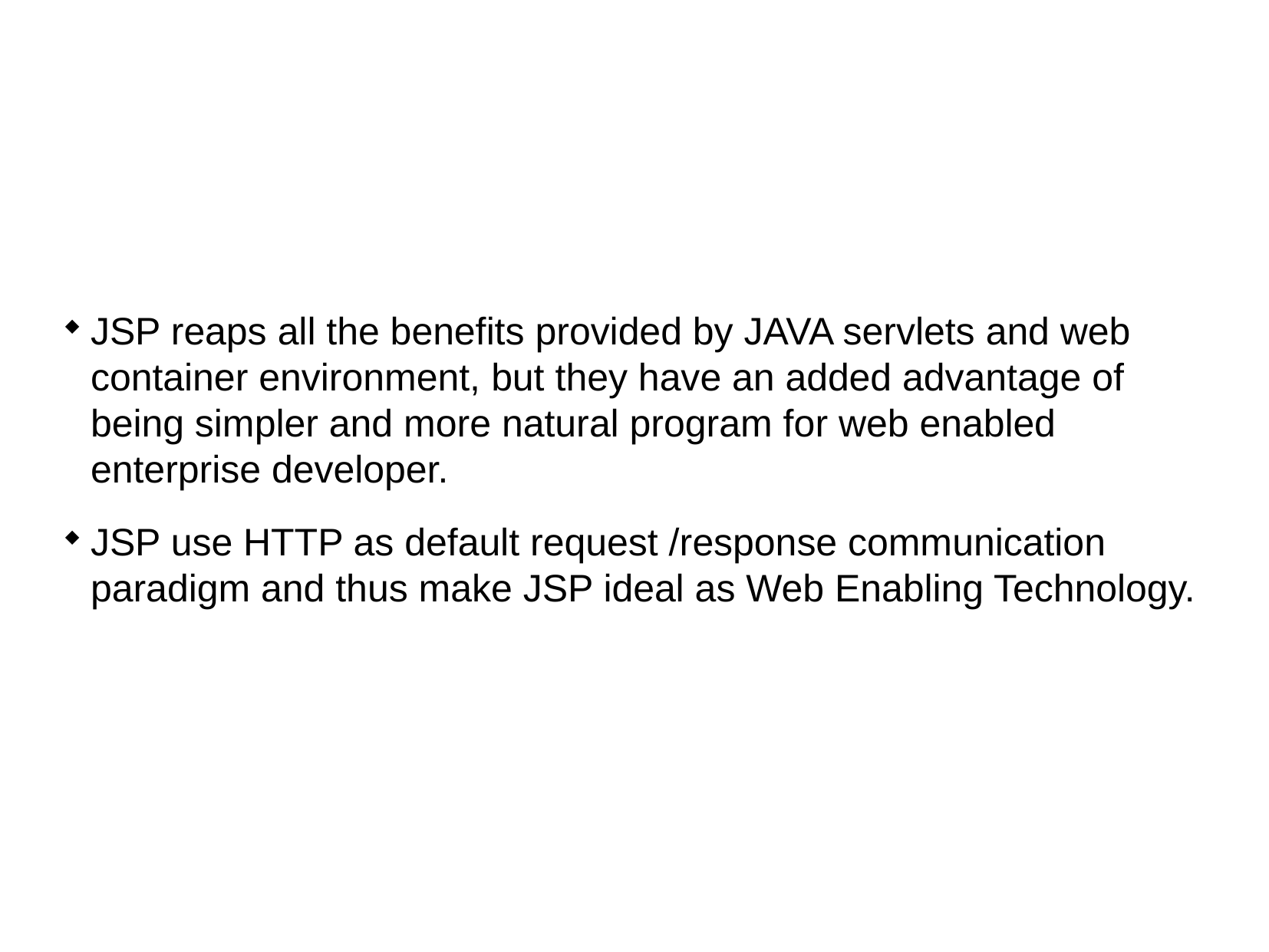

JSP reaps all the benefits provided by JAVA servlets and web container environment, but they have an added advantage of being simpler and more natural program for web enabled enterprise developer.

JSP use HTTP as default request /response communication paradigm and thus make JSP ideal as Web Enabling Technology.